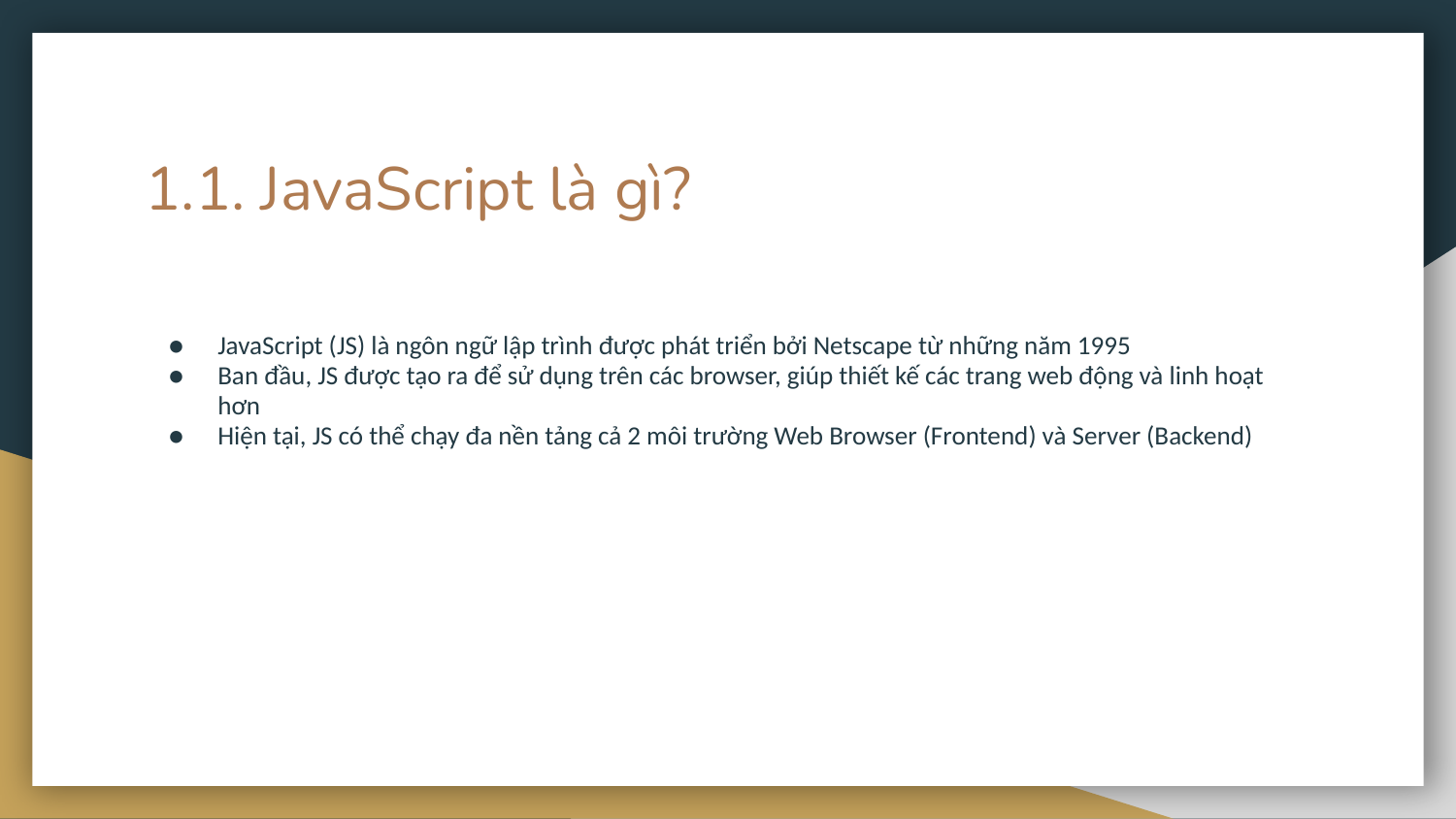

# 1.1. JavaScript là gì?
JavaScript (JS) là ngôn ngữ lập trình được phát triển bởi Netscape từ những năm 1995
Ban đầu, JS được tạo ra để sử dụng trên các browser, giúp thiết kế các trang web động và linh hoạt hơn
Hiện tại, JS có thể chạy đa nền tảng cả 2 môi trường Web Browser (Frontend) và Server (Backend)